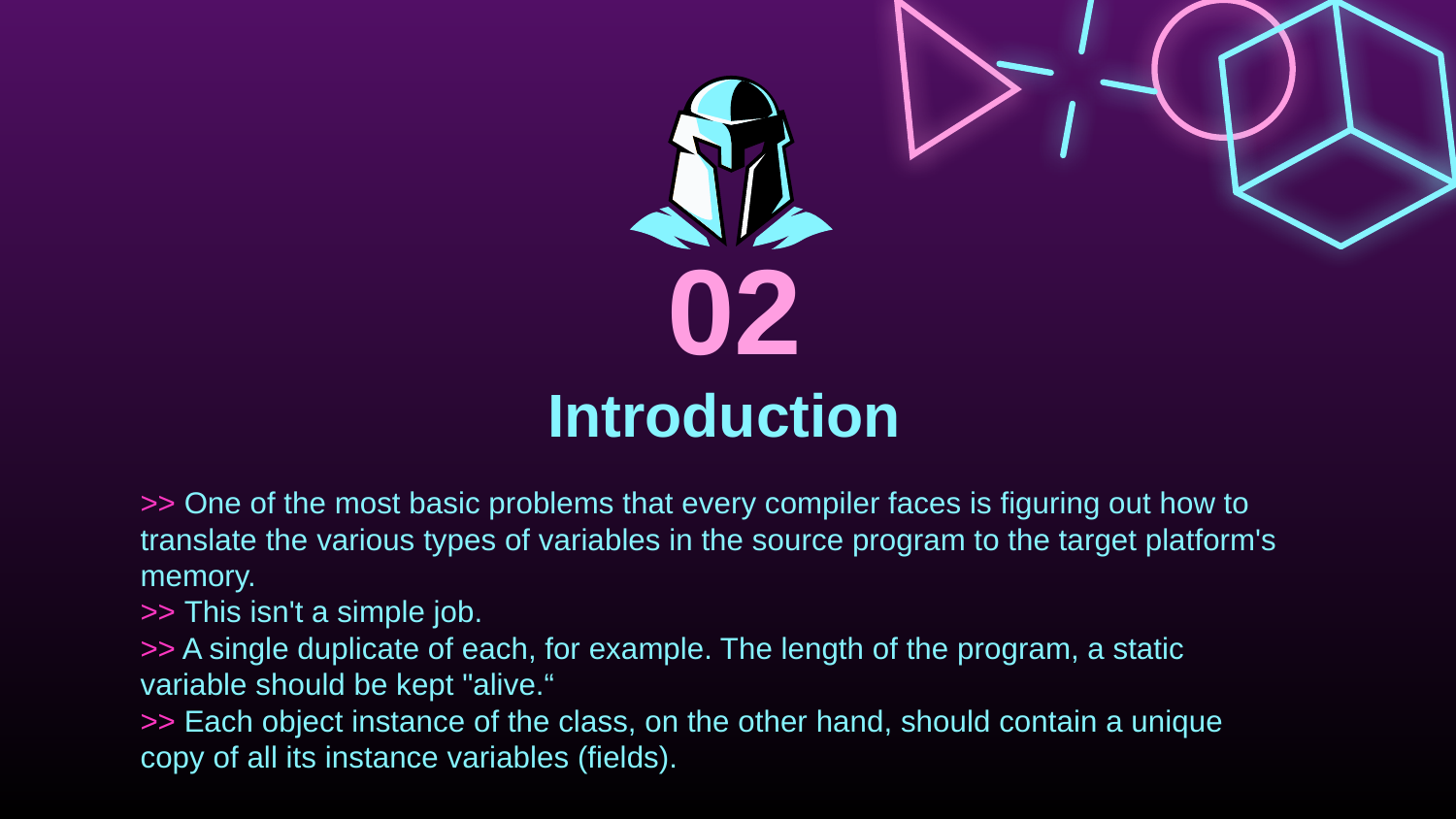

# 02
Introduction
>> One of the most basic problems that every compiler faces is figuring out how to translate the various types of variables in the source program to the target platform's memory.
>> This isn't a simple job.
>> A single duplicate of each, for example. The length of the program, a static variable should be kept "alive.“
>> Each object instance of the class, on the other hand, should contain a unique copy of all its instance variables (fields).